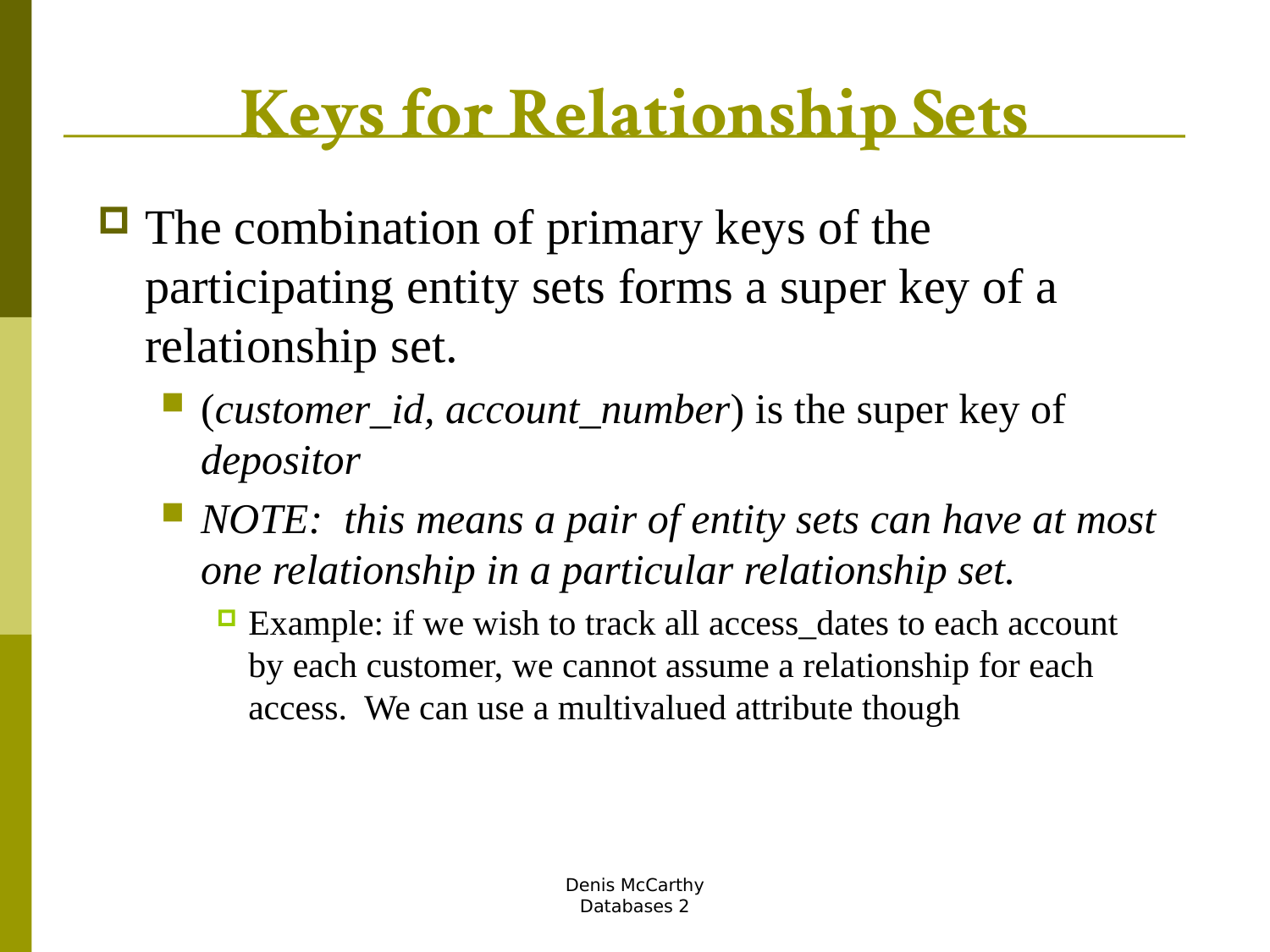

# Keys for Relationship Sets
The combination of primary keys of the participating entity sets forms a super key of a relationship set.
(customer_id, account_number) is the super key of depositor
NOTE:  this means a pair of entity sets can have at most one relationship in a particular relationship set.
Example: if we wish to track all access_dates to each account by each customer, we cannot assume a relationship for each access.  We can use a multivalued attribute though
Denis McCarthy
Databases 2